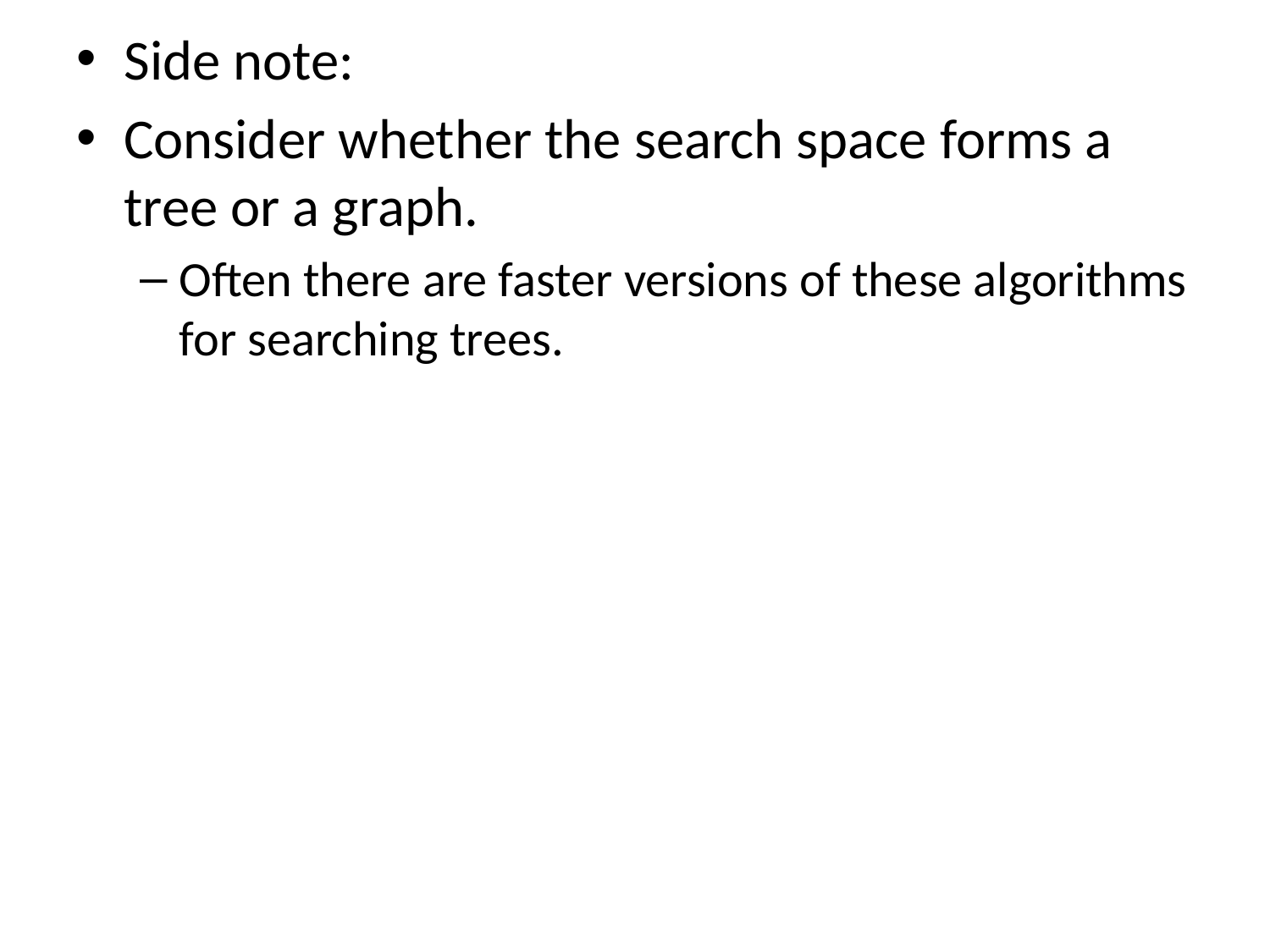

Side note:
Consider whether the search space forms a tree or a graph.
Often there are faster versions of these algorithms for searching trees.